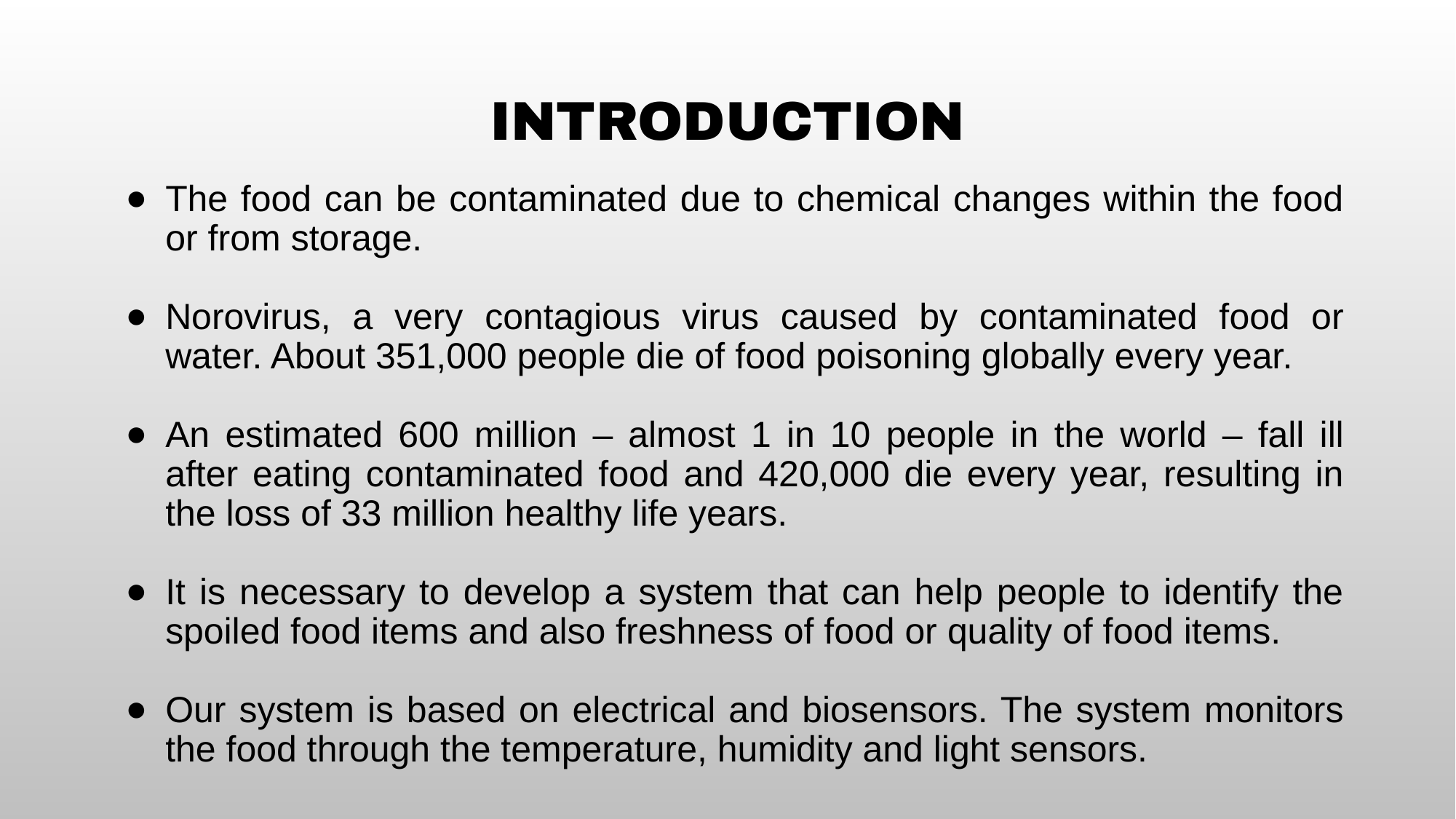

INTRODUCTION
The food can be contaminated due to chemical changes within the food or from storage.

Norovirus, a very contagious virus caused by contaminated food or water. About 351,000 people die of food poisoning globally every year.

An estimated 600 million – almost 1 in 10 people in the world – fall ill after eating contaminated food and 420,000 die every year, resulting in the loss of 33 million healthy life years.

It is necessary to develop a system that can help people to identify the spoiled food items and also freshness of food or quality of food items.

Our system is based on electrical and biosensors. The system monitors the food through the temperature, humidity and light sensors.